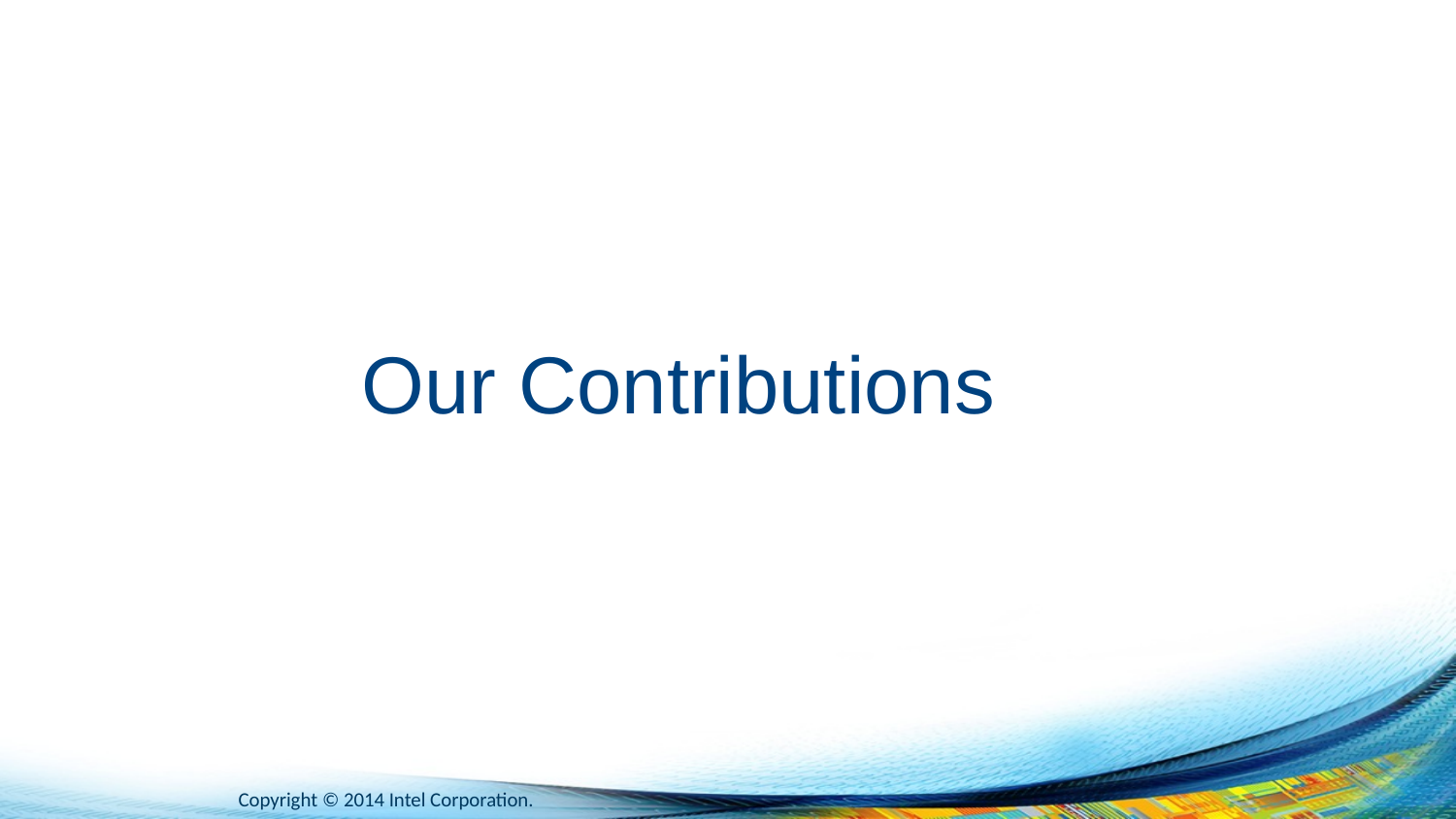

# Our Contributions
Copyright © 2014 Intel Corporation.